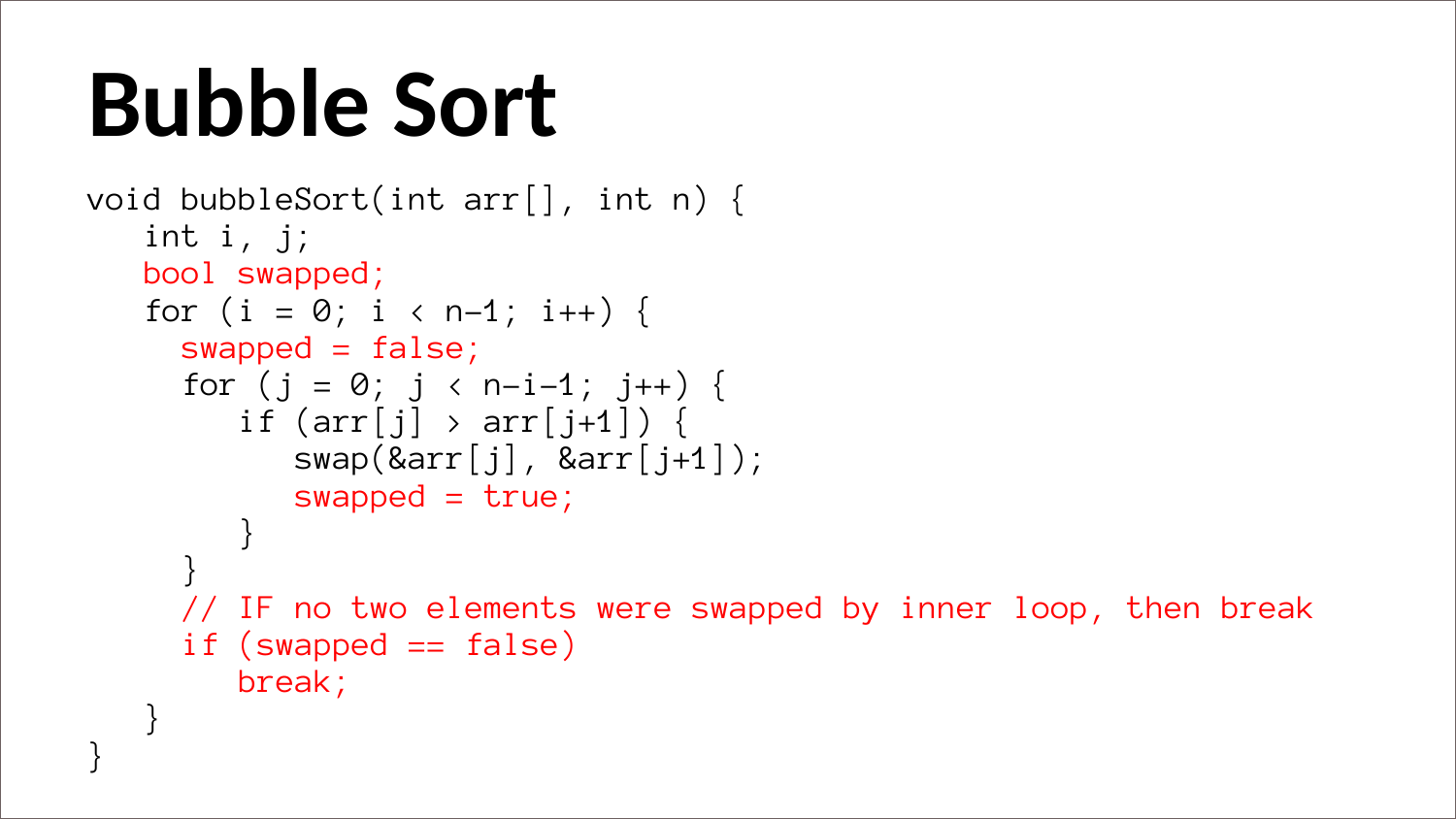

Bubble Sort
void bubbleSort(int arr[], int n) {
   int i, j;
   bool swapped;
   for (i = 0; i < n-1; i++) {
     swapped = false;
     for (j = 0; j < n-i-1; j++) {
        if (arr[j] > arr[j+1]) {
           swap(&arr[j], &arr[j+1]);
           swapped = true;
        }
     }
     // IF no two elements were swapped by inner loop, then break
     if (swapped == false)
        break;
   }
}